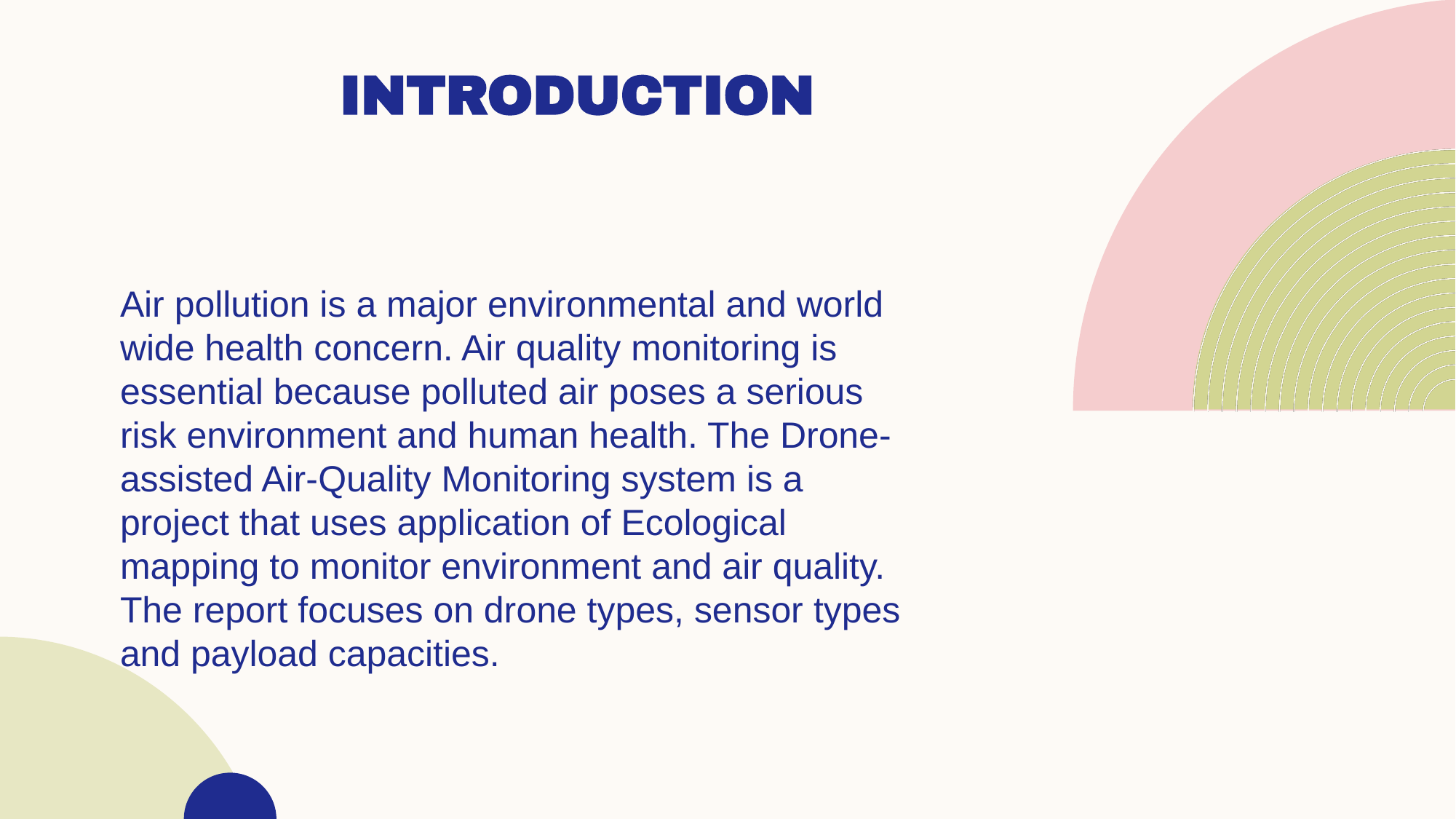

# INTRODUCTION

Air pollution is a major environmental and world wide health concern. Air quality monitoring is essential because polluted air poses a serious risk environment and human health. The Drone-assisted Air-Quality Monitoring system is a project that uses application of Ecological mapping to monitor environment and air quality.  The report focuses on drone types, sensor types and payload capacities.